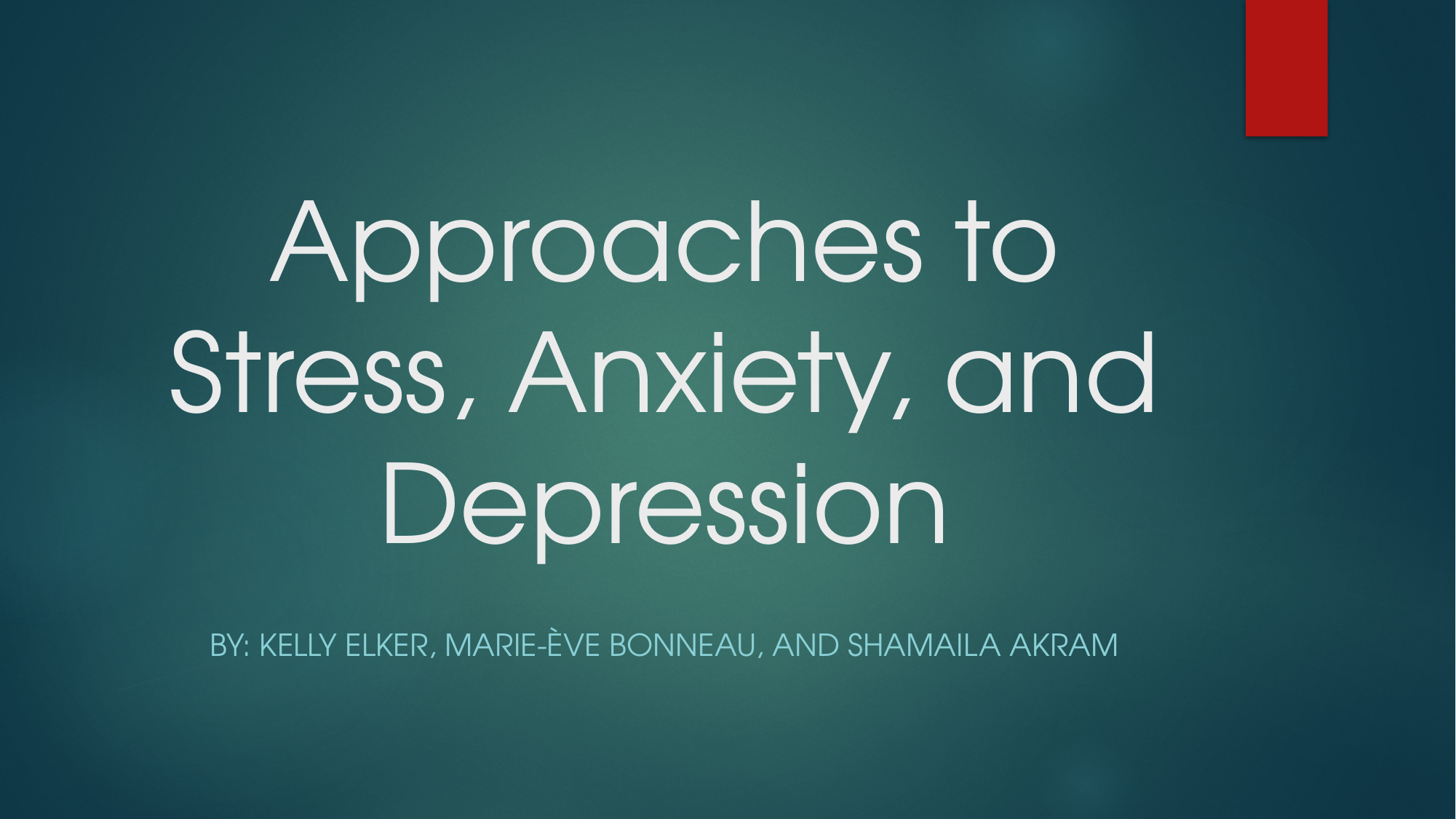

# Approaches to Stress, Anxiety, and Depression
By: Kelly elker, Marie-Ève bonneau, and Shamaila aKRAM